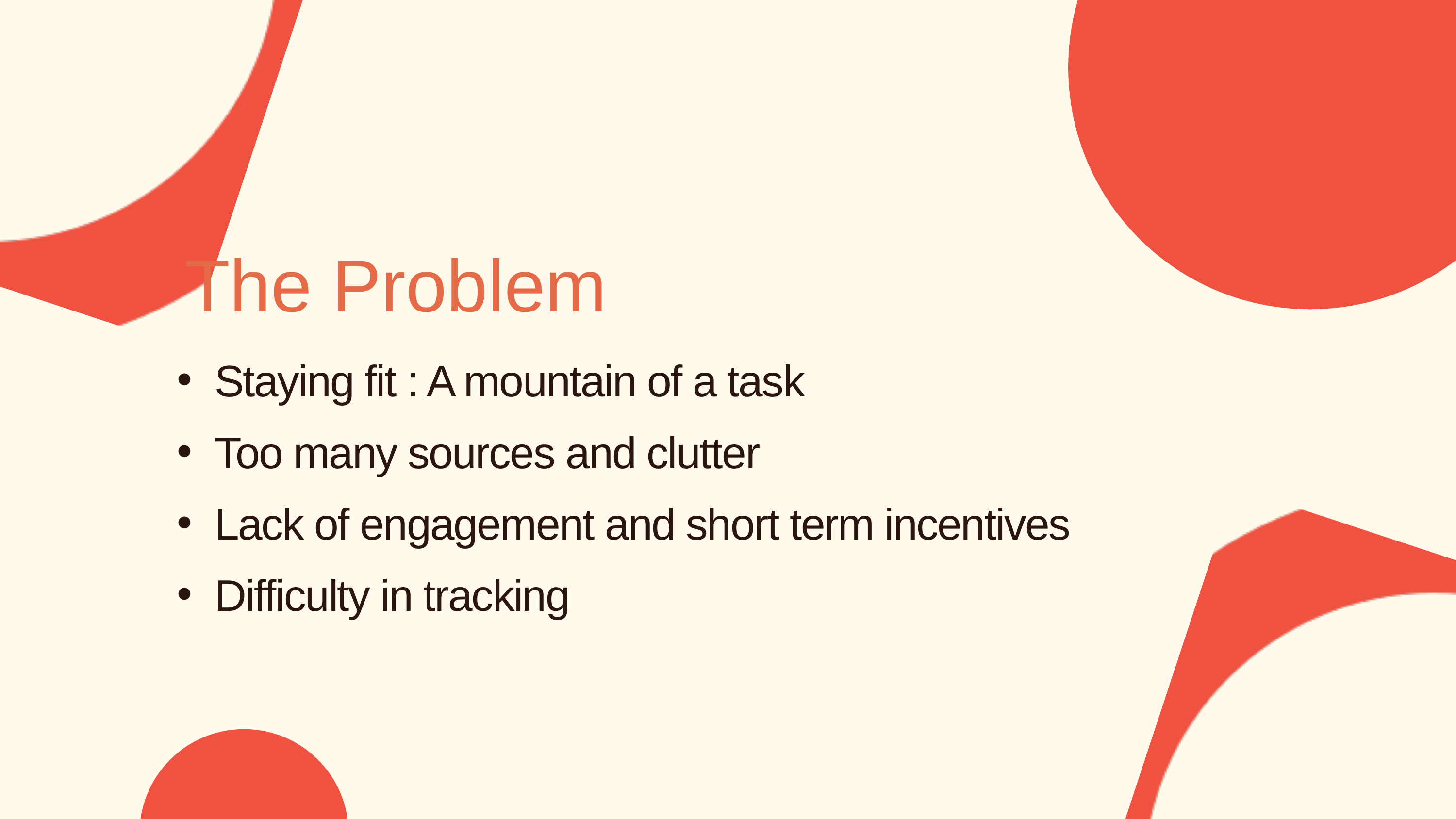

The Problem
Staying fit : A mountain of a task
Too many sources and clutter
Lack of engagement and short term incentives
Difficulty in tracking